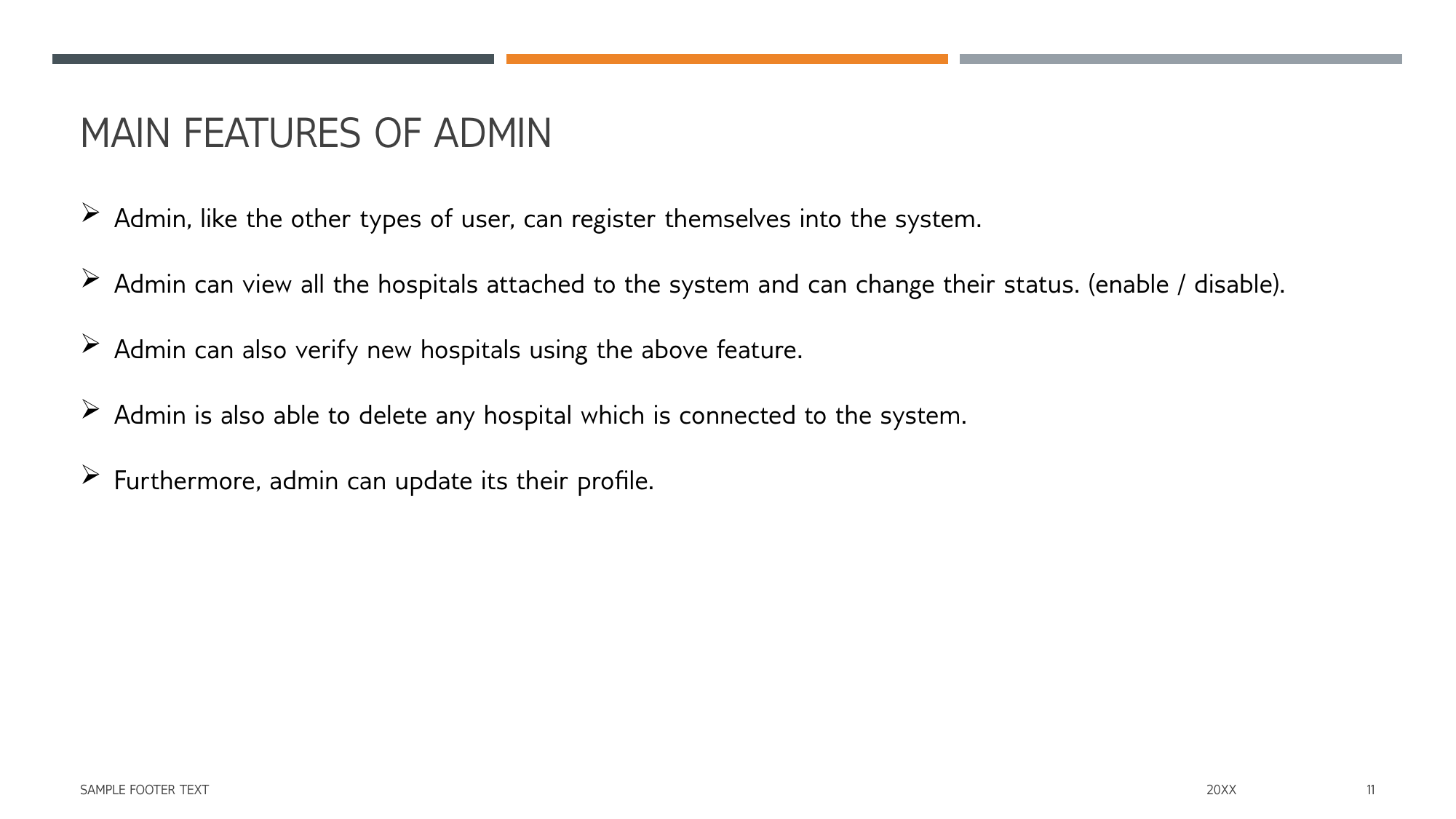

# Main Features of Admin
Admin, like the other types of user, can register themselves into the system.

Admin can view all the hospitals attached to the system and can change their status. (enable / disable).

Admin can also verify new hospitals using the above feature.

Admin is also able to delete any hospital which is connected to the system.

Furthermore, admin can update its their profile.
Sample Footer Text
20XX
11